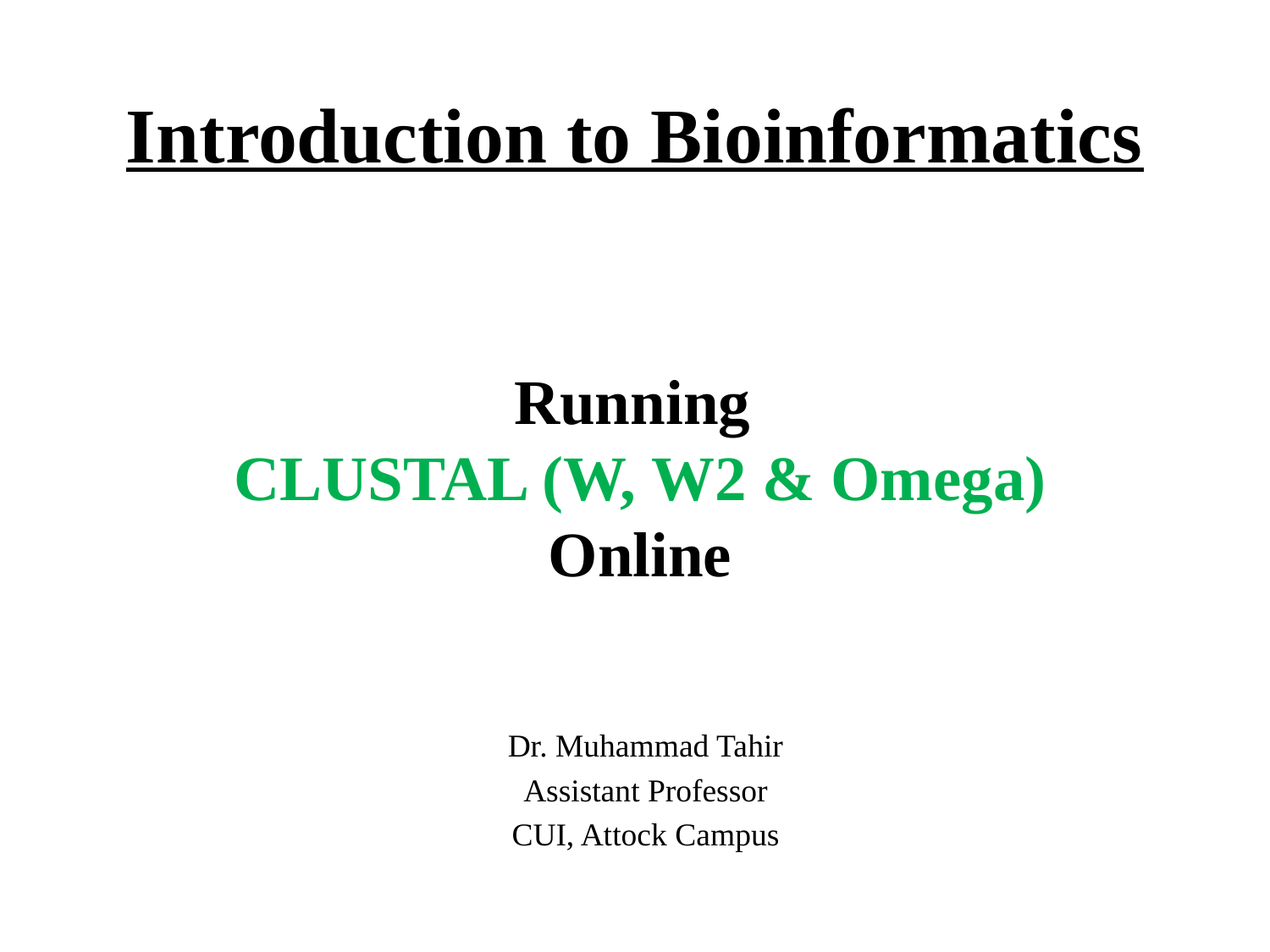

# Introduction to Bioinformatics
Running
CLUSTAL (W, W2 & Omega) Online
Dr. Muhammad Tahir
Assistant Professor
CUI, Attock Campus